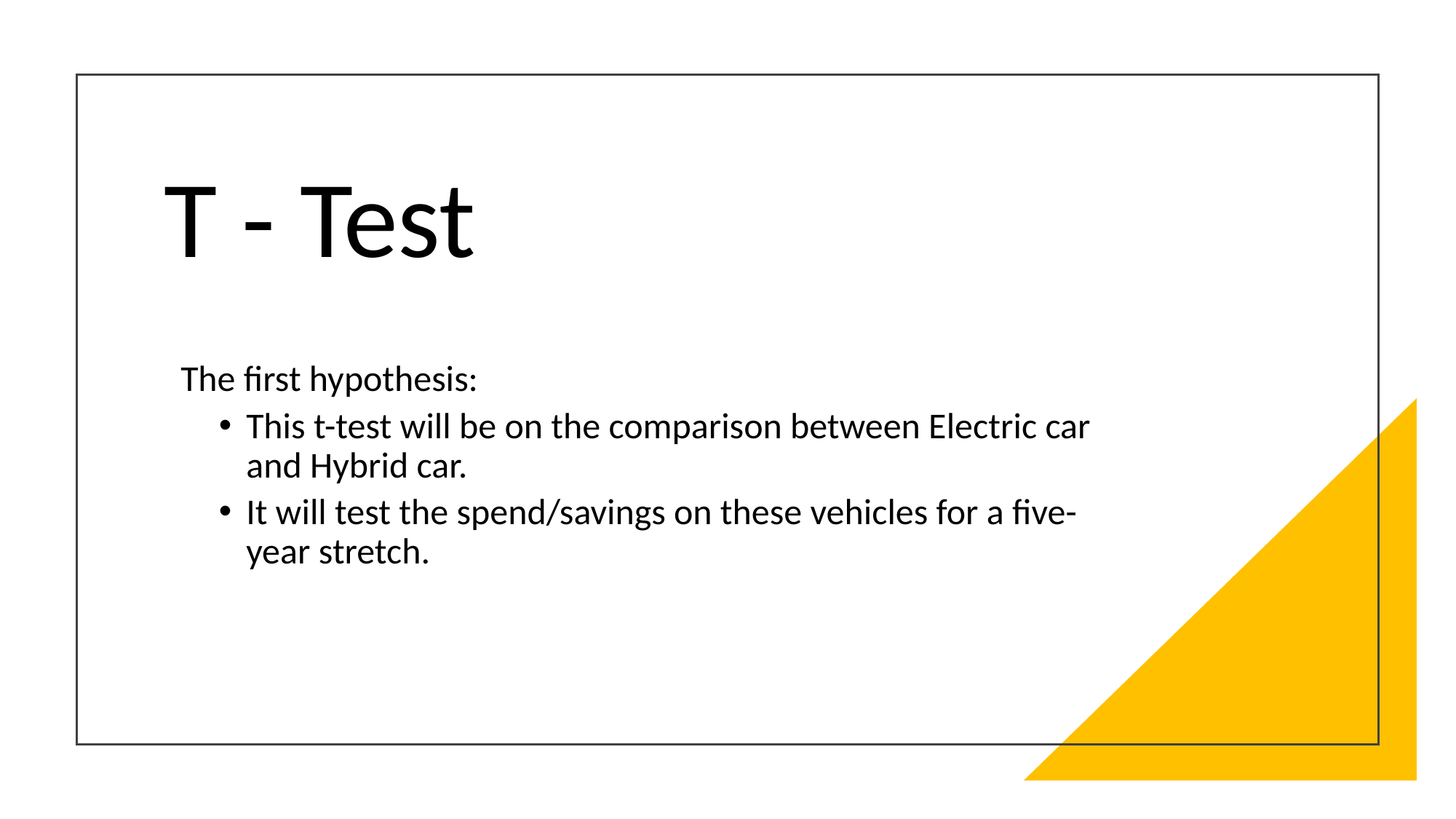

# T - Test
  The first hypothesis:
This t-test will be on the comparison between Electric car and Hybrid car.
It will test the spend/savings on these vehicles for a five-year stretch.